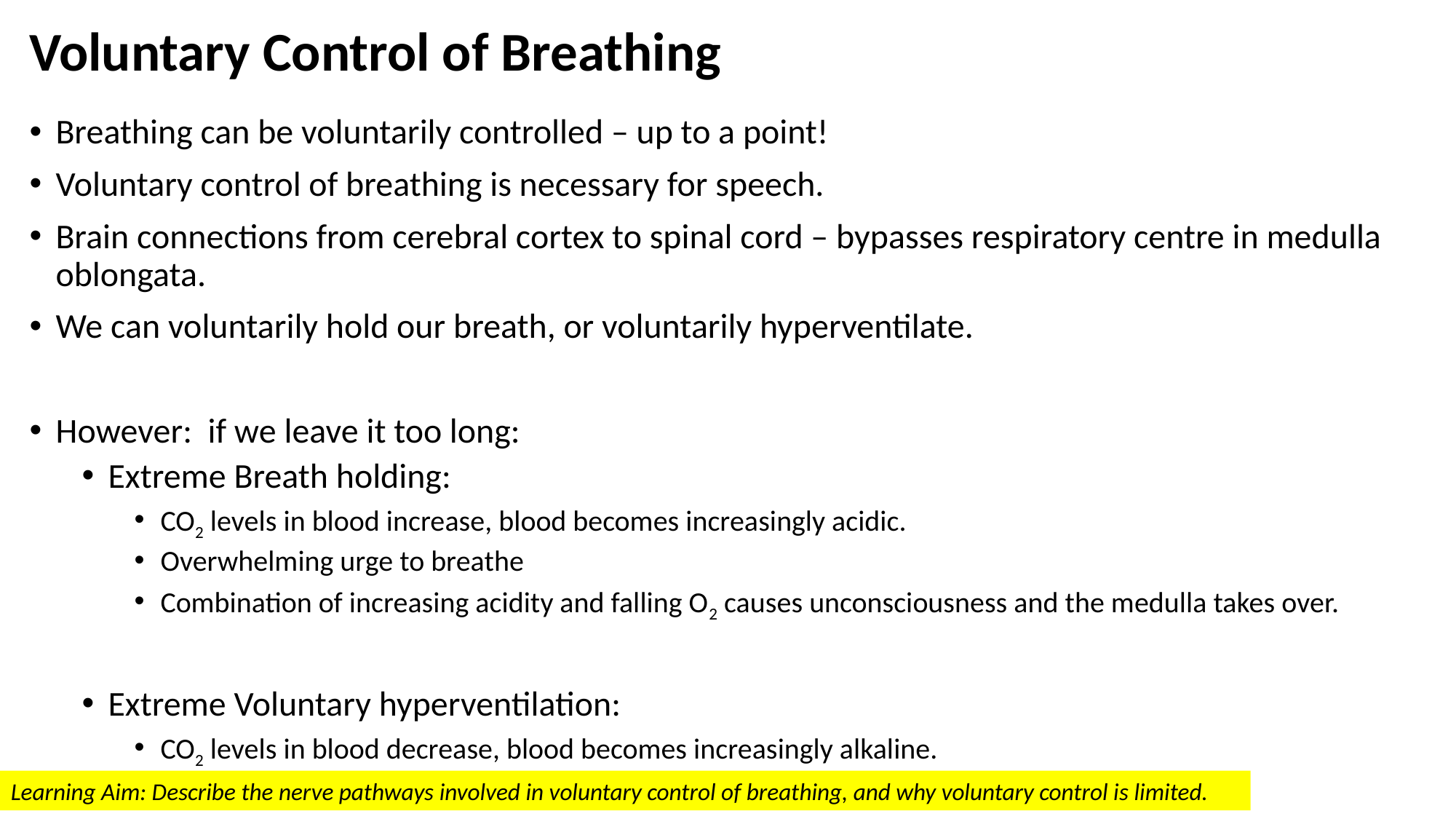

# Voluntary Control of Breathing
Breathing can be voluntarily controlled – up to a point!
Voluntary control of breathing is necessary for speech.
Brain connections from cerebral cortex to spinal cord – bypasses respiratory centre in medulla oblongata.
We can voluntarily hold our breath, or voluntarily hyperventilate.

However:  if we leave it too long:
Extreme Breath holding:
CO2 levels in blood increase, blood becomes increasingly acidic.
Overwhelming urge to breathe
Combination of increasing acidity and falling O2 causes unconsciousness and the medulla takes over.

Extreme Voluntary hyperventilation:
CO2 levels in blood decrease, blood becomes increasingly alkaline.
Dizziness, then unconsciousness and medulla takes over.
Learning Aim: Describe the nerve pathways involved in voluntary control of breathing, and why voluntary control is limited.